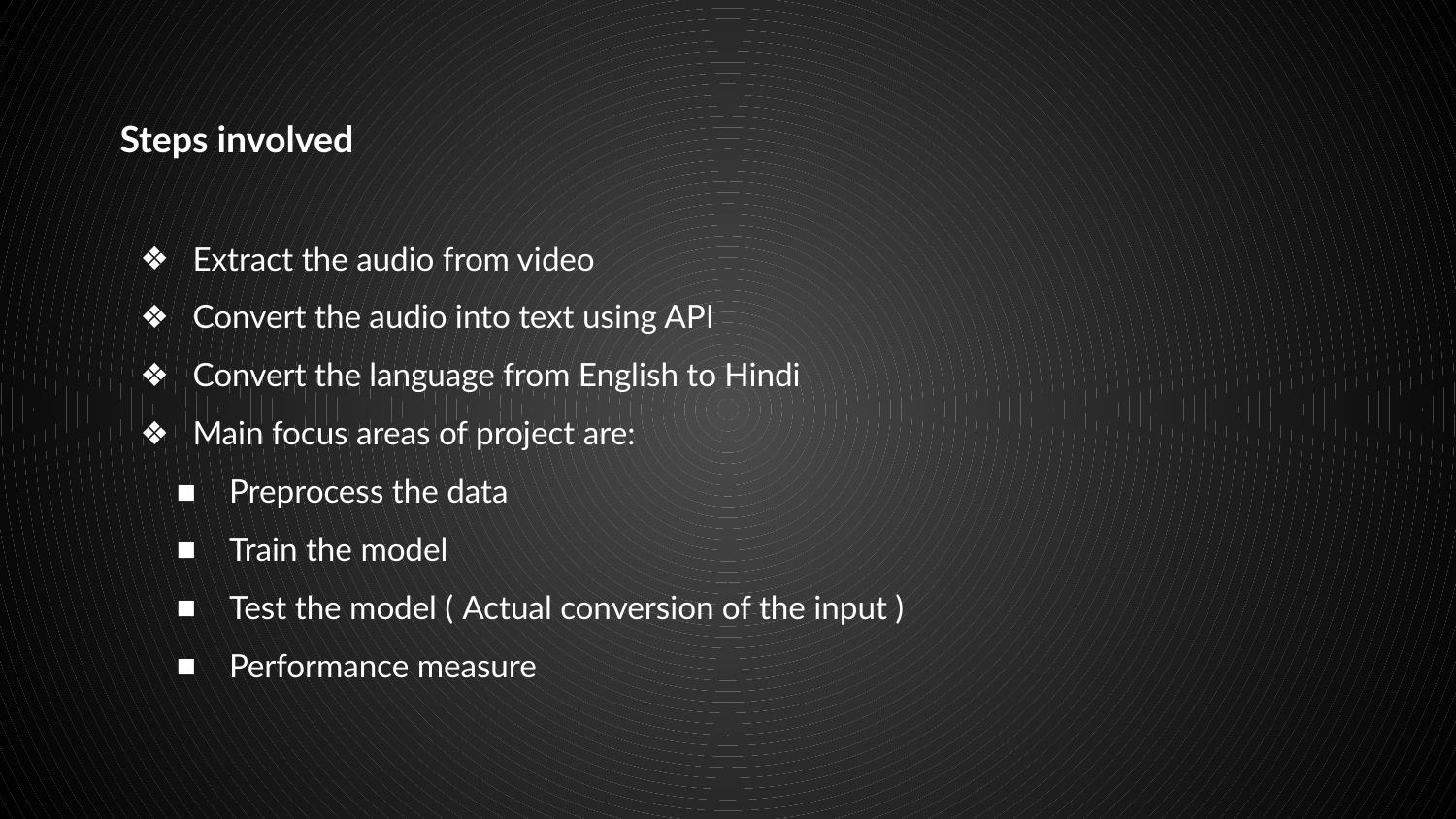

Steps involved
Extract the audio from video
Convert the audio into text using API
Convert the language from English to Hindi
Main focus areas of project are:
Preprocess the data
Train the model
Test the model ( Actual conversion of the input )
Performance measure